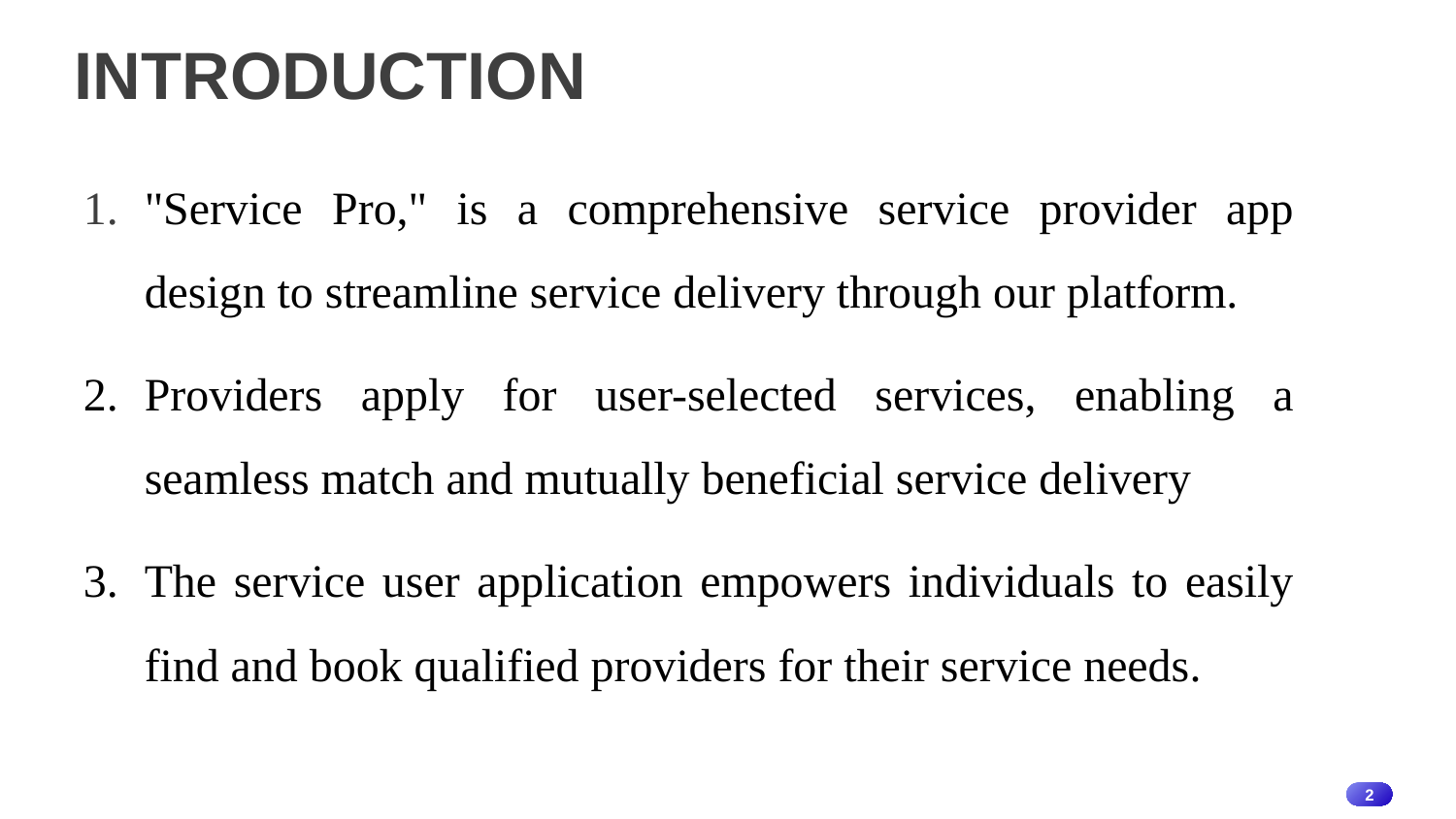

# INTRODUCTION
"Service Pro," is a comprehensive service provider app design to streamline service delivery through our platform.
Providers apply for user-selected services, enabling a seamless match and mutually beneficial service delivery
The service user application empowers individuals to easily find and book qualified providers for their service needs.